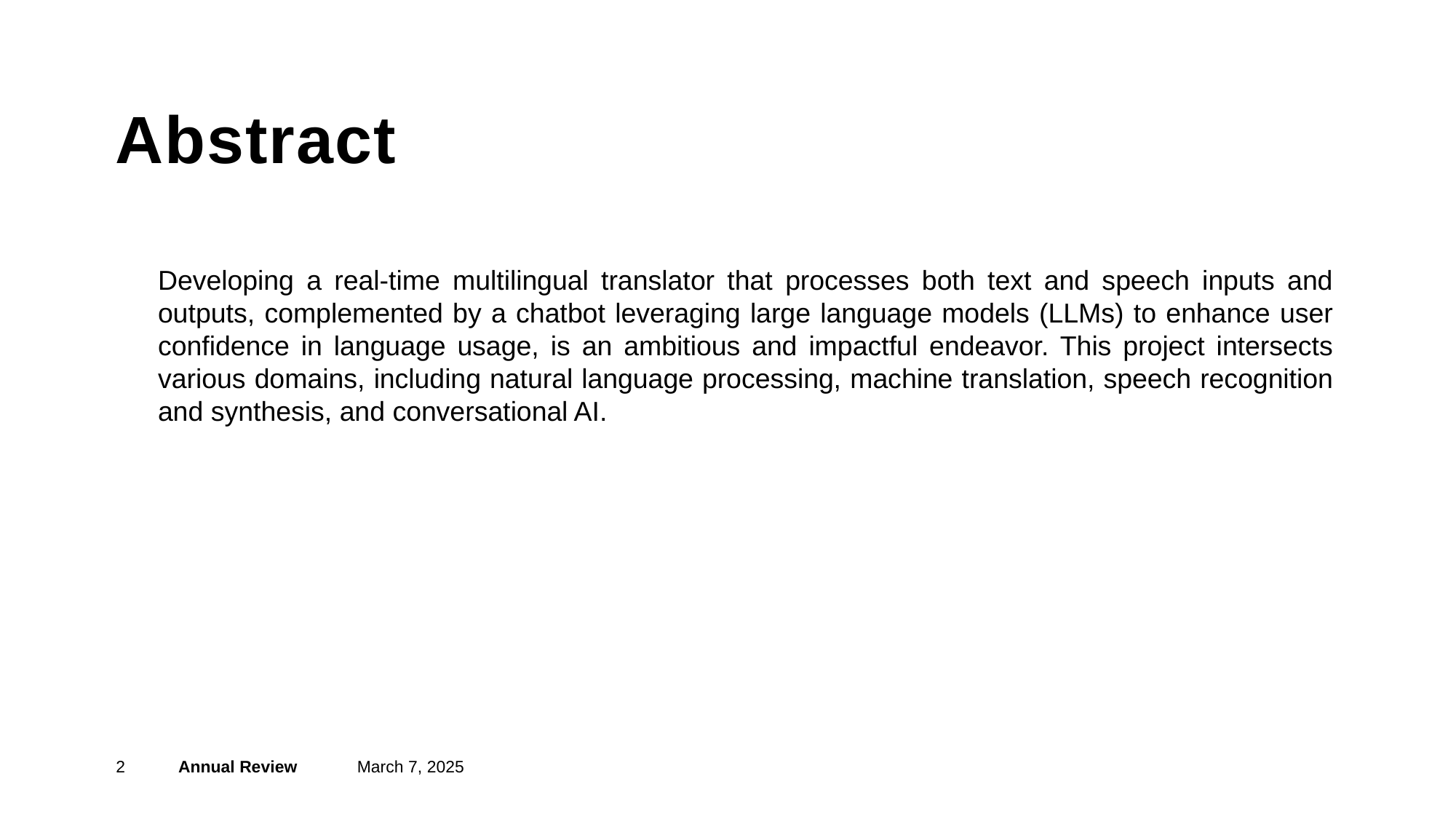

# Abstract
Developing a real-time multilingual translator that processes both text and speech inputs and outputs, complemented by a chatbot leveraging large language models (LLMs) to enhance user confidence in language usage, is an ambitious and impactful endeavor. This project intersects various domains, including natural language processing, machine translation, speech recognition and synthesis, and conversational AI.
2
Annual Review
March 7, 2025